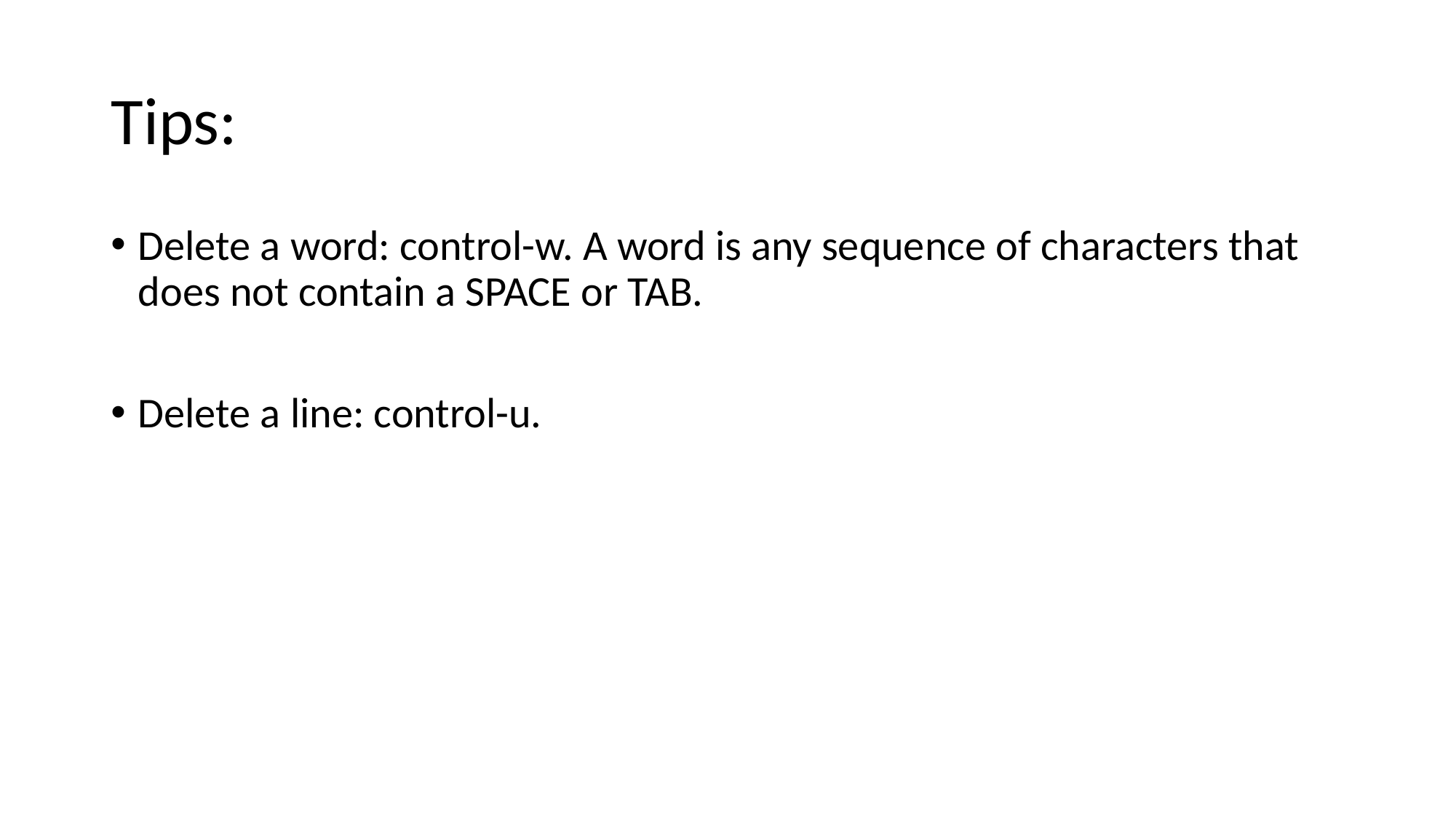

# Tips:
Delete a word: control-w. A word is any sequence of characters that does not contain a SPACE or TAB.

Delete a line: control-u.